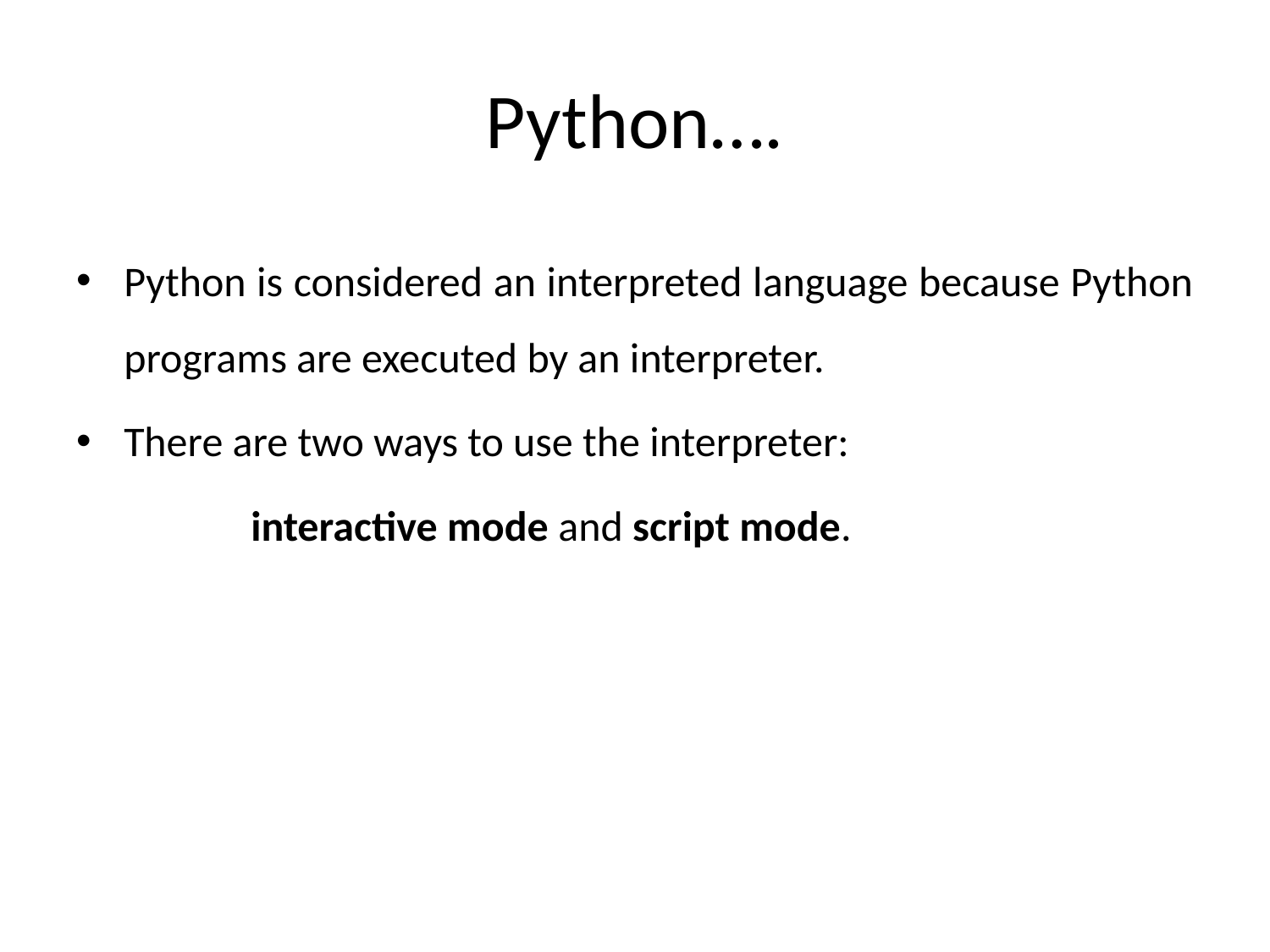

# Python….
Python is considered an interpreted language because Python programs are executed by an interpreter.
There are two ways to use the interpreter:
		interactive mode and script mode.